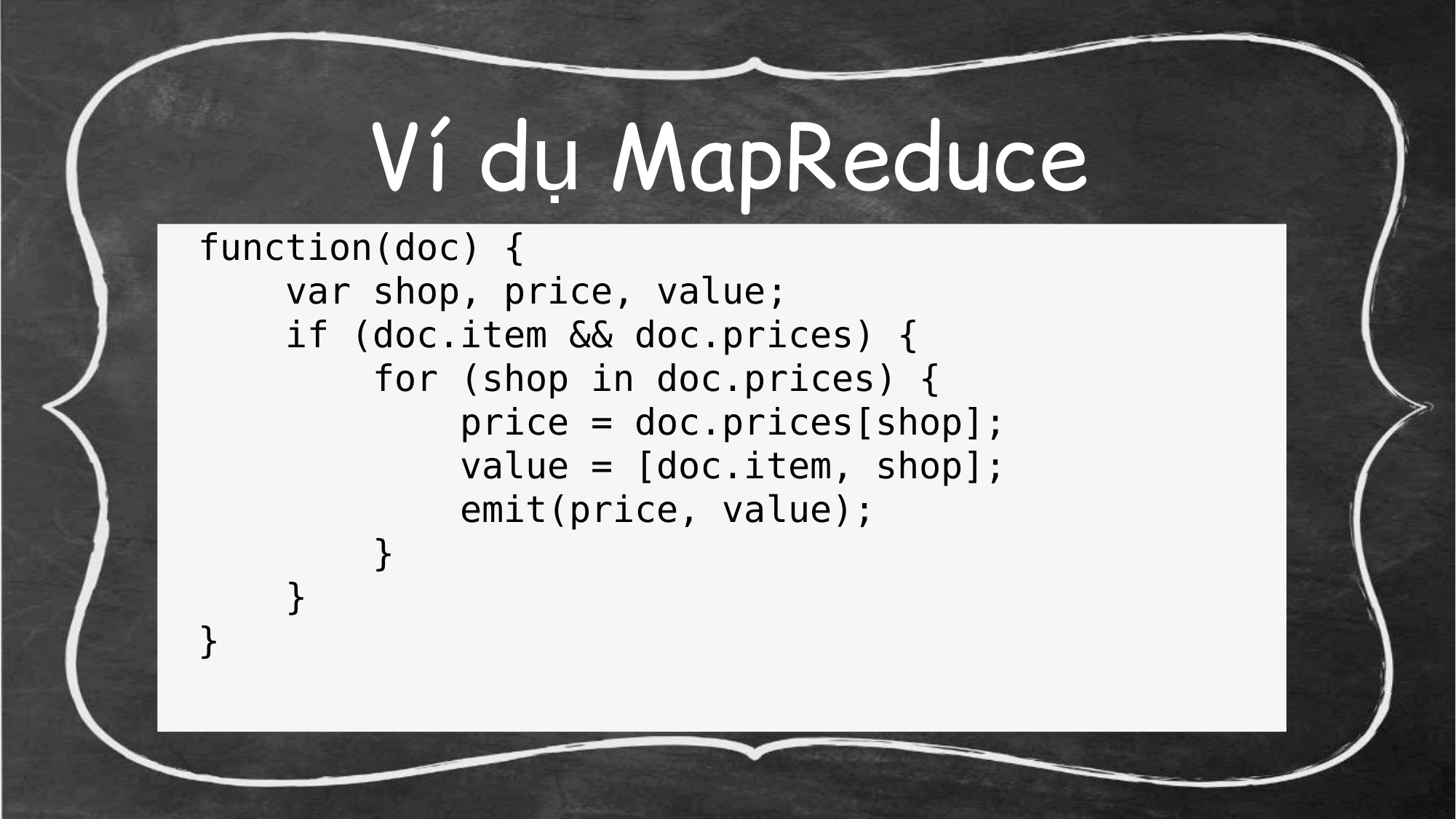

# Ví dụ MapReduce
function(doc) {
    var shop, price, value;
    if (doc.item && doc.prices) {
        for (shop in doc.prices) {
            price = doc.prices[shop];
            value = [doc.item, shop];
            emit(price, value);
        }
    }
}